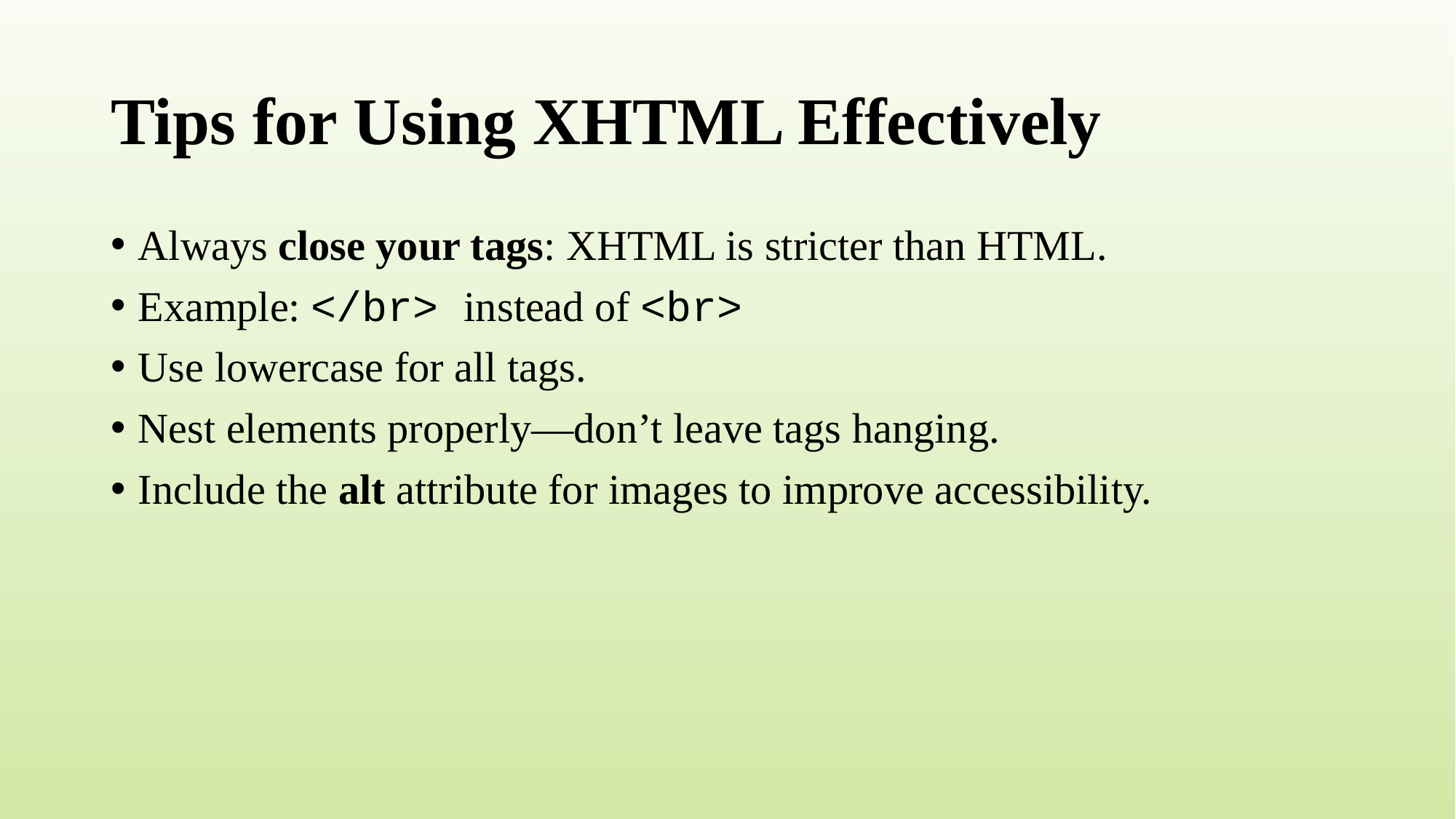

# Tips for Using XHTML Effectively
Always close your tags: XHTML is stricter than HTML.
Example: </br> instead of <br>
Use lowercase for all tags.
Nest elements properly—don’t leave tags hanging.
Include the alt attribute for images to improve accessibility.